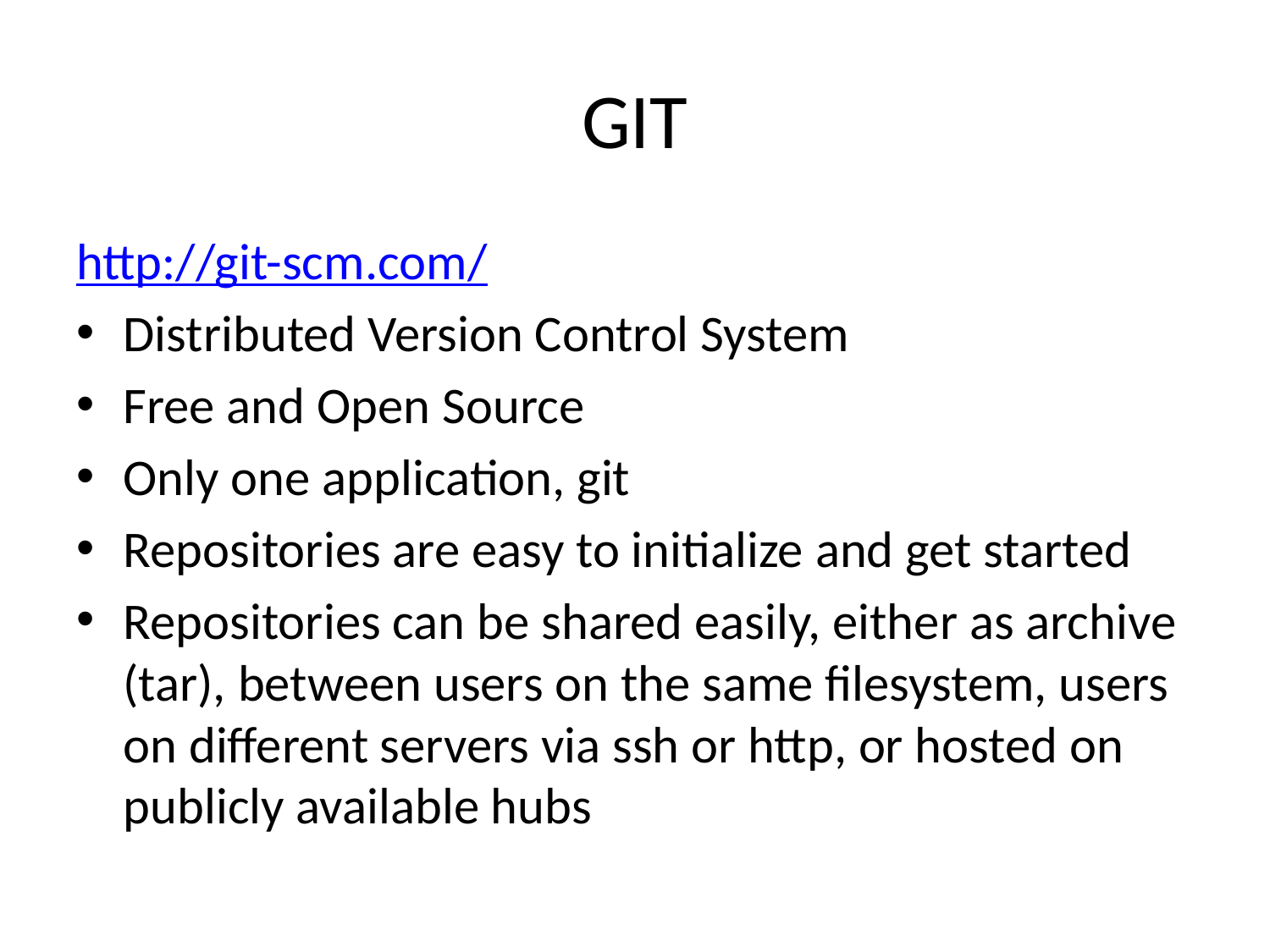

# GIT
http://git-scm.com/
Distributed Version Control System
Free and Open Source
Only one application, git
Repositories are easy to initialize and get started
Repositories can be shared easily, either as archive (tar), between users on the same filesystem, users on different servers via ssh or http, or hosted on publicly available hubs